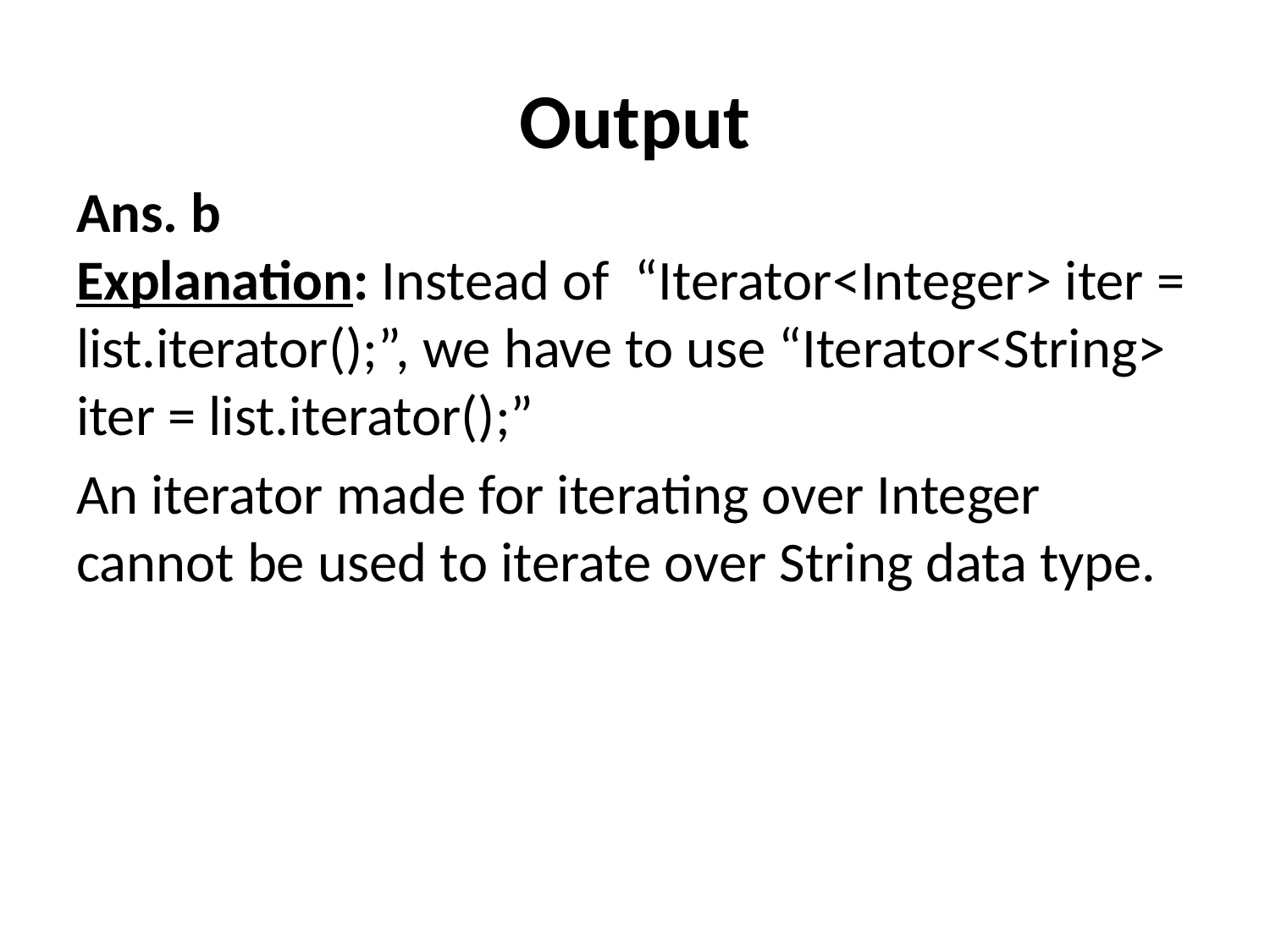

# Output
Ans. b
Explanation: Instead of  “Iterator<Integer> iter = list.iterator();”, we have to use “Iterator<String> iter = list.iterator();”
An iterator made for iterating over Integer cannot be used to iterate over String data type.